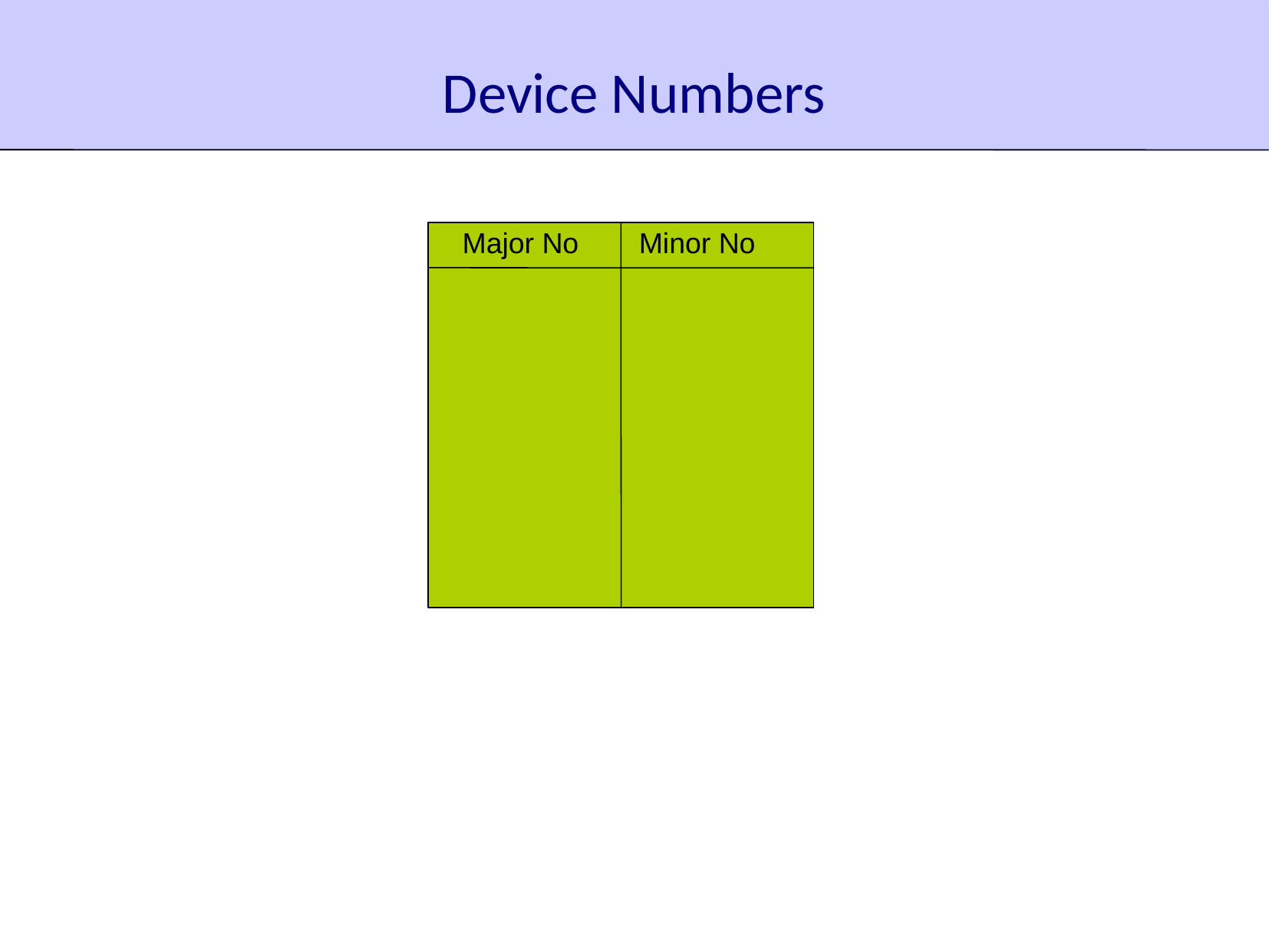

# Device Numbers
Major No
Minor No